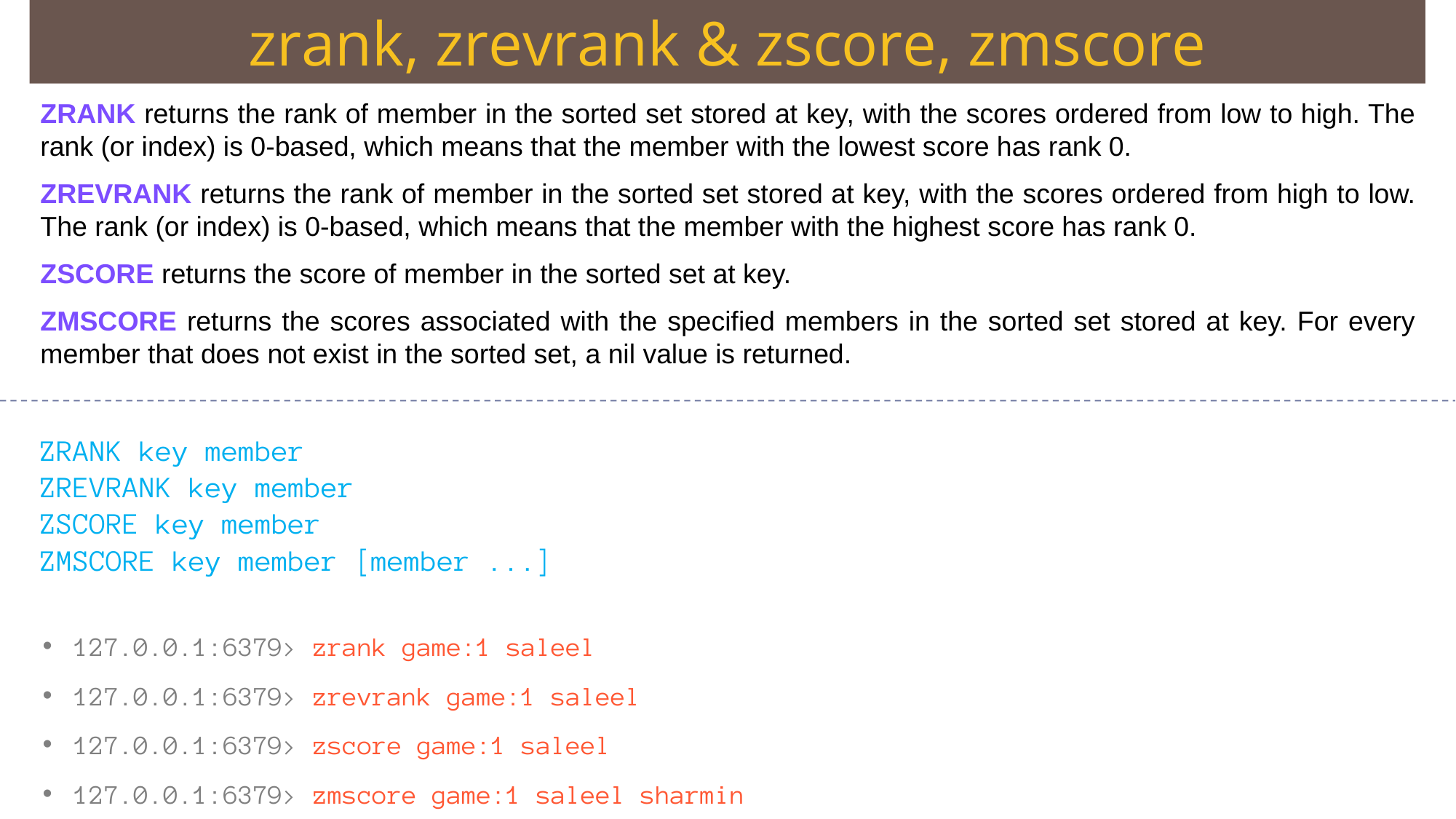

zrank, zrevrank & zscore, zmscore
ZRANK returns the rank of member in the sorted set stored at key, with the scores ordered from low to high. The rank (or index) is 0-based, which means that the member with the lowest score has rank 0.

ZREVRANK returns the rank of member in the sorted set stored at key, with the scores ordered from high to low. The rank (or index) is 0-based, which means that the member with the highest score has rank 0.

ZSCORE returns the score of member in the sorted set at key.

ZMSCORE returns the scores associated with the specified members in the sorted set stored at key. For every member that does not exist in the sorted set, a nil value is returned.

ZRANK key member
ZREVRANK key member
ZSCORE key member
ZMSCORE key member [member ...]
127.0.0.1:6379> zrank game:1 saleel
127.0.0.1:6379> zrevrank game:1 saleel
127.0.0.1:6379> zscore game:1 saleel
127.0.0.1:6379> zmscore game:1 saleel sharmin